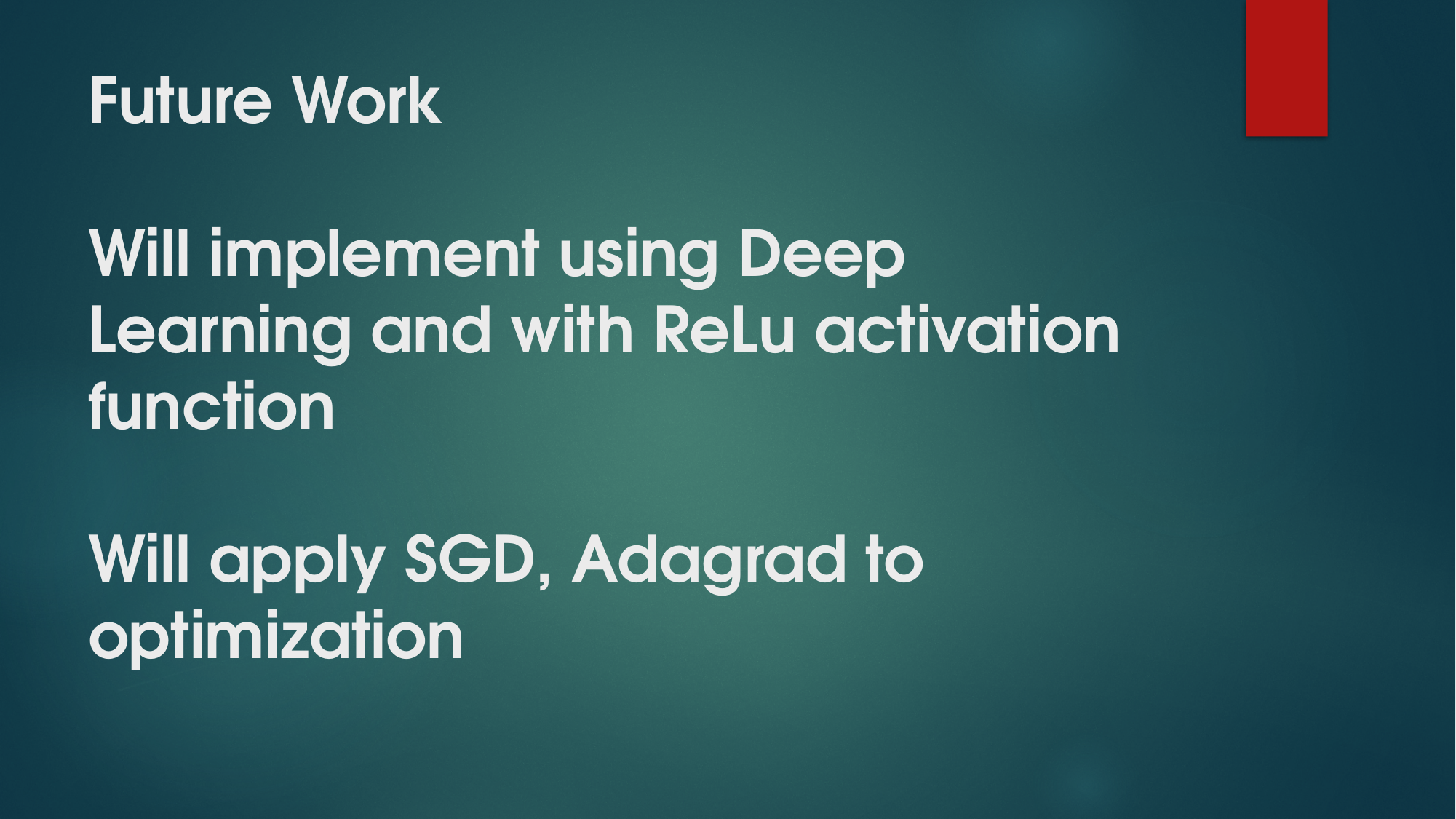

# Future Work Will implement using Deep Learning and with ReLu activation function Will apply SGD, Adagrad to optimization